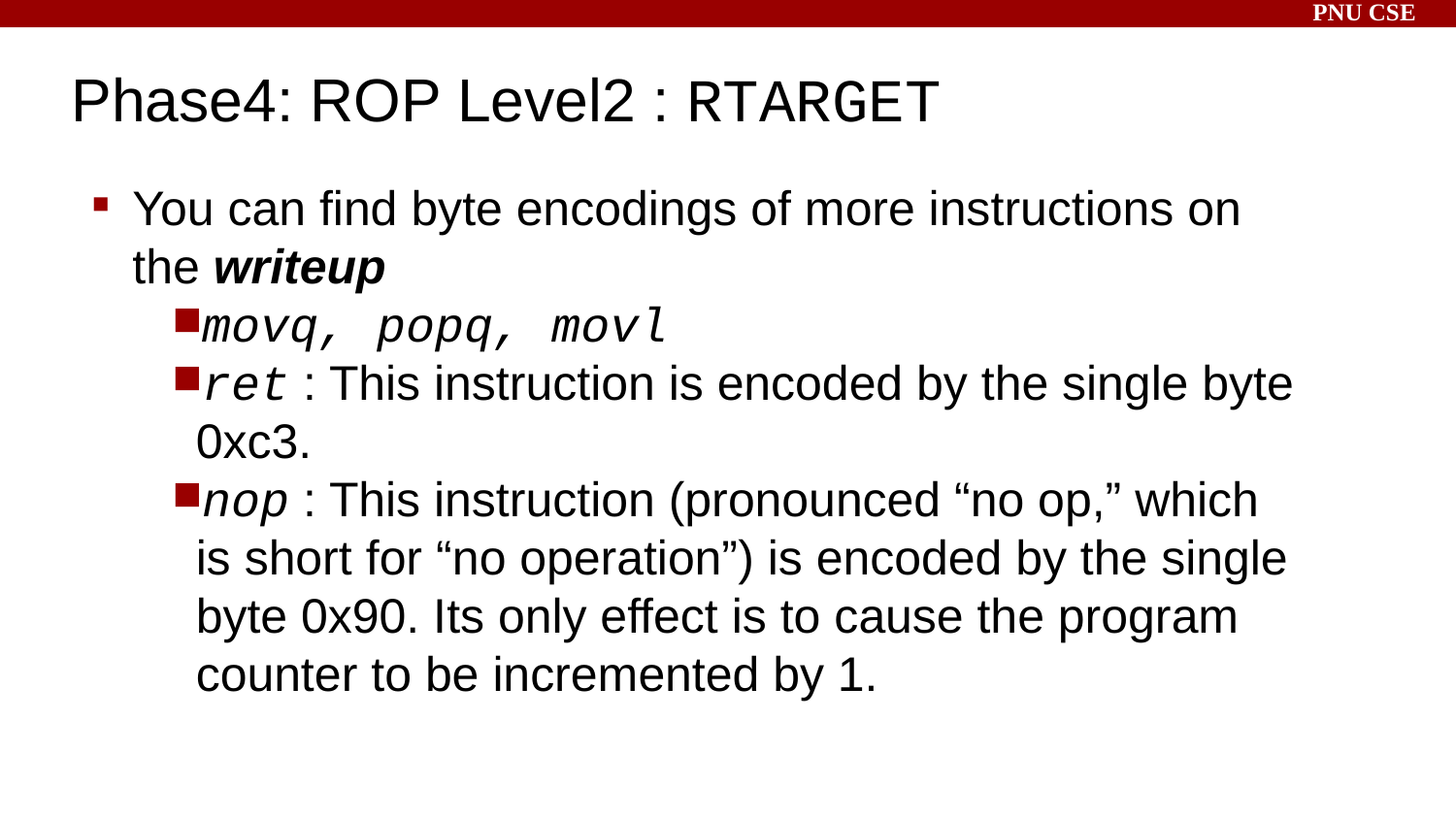

# Phase4: ROP Level2 : RTARGET
You can find byte encodings of more instructions on the writeup
movq, popq, movl
ret : This instruction is encoded by the single byte 0xc3.
nop : This instruction (pronounced “no op,” which is short for “no operation”) is encoded by the single byte 0x90. Its only effect is to cause the program counter to be incremented by 1.